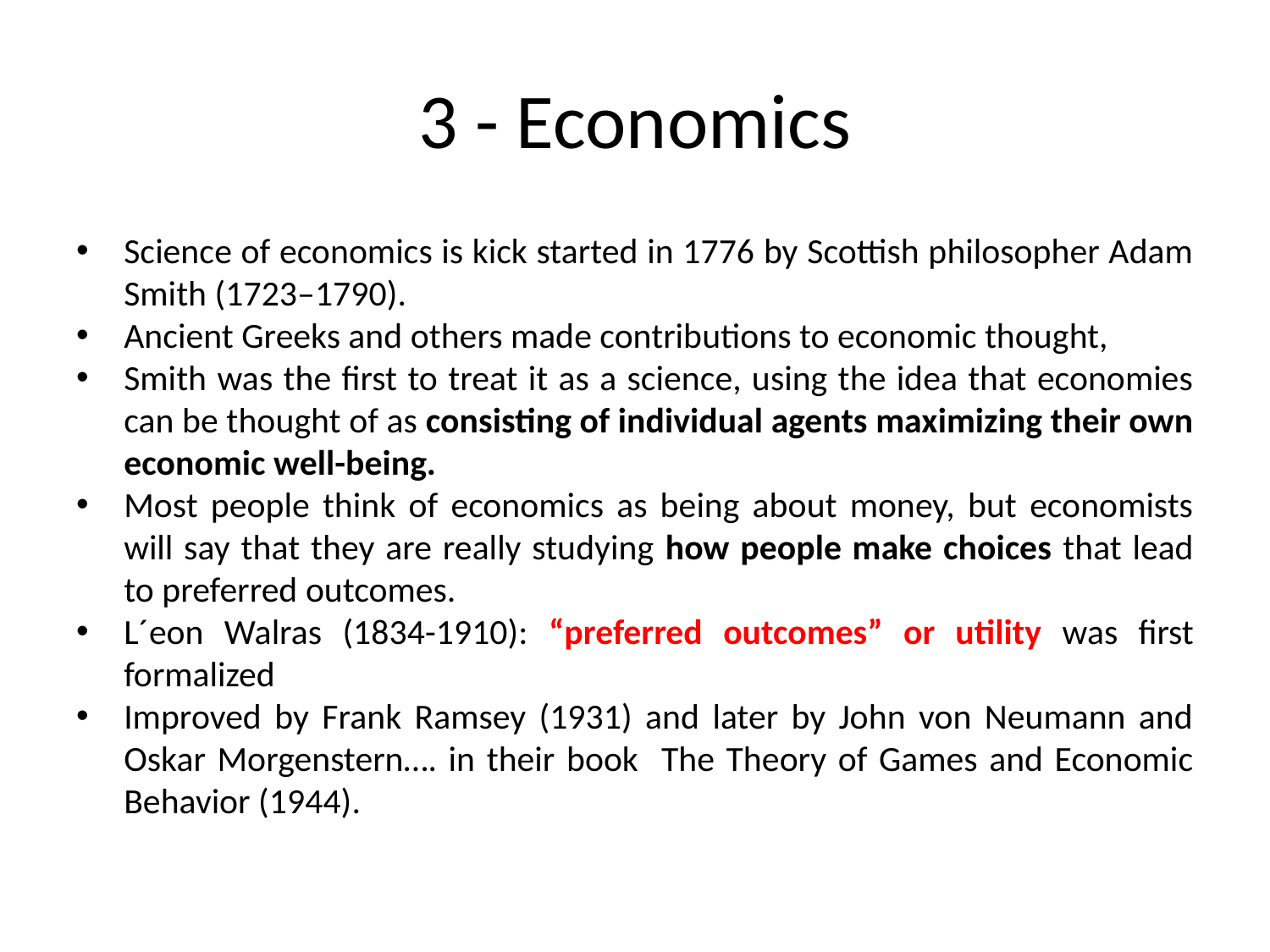

# 3 - Economics
Science of economics is kick started in 1776 by Scottish philosopher Adam Smith (1723–1790).
Ancient Greeks and others made contributions to economic thought,
Smith was the first to treat it as a science, using the idea that economies can be thought of as consisting of individual agents maximizing their own economic well-being.
Most people think of economics as being about money, but economists will say that they are really studying how people make choices that lead to preferred outcomes.
L´eon Walras (1834-1910): “preferred outcomes” or utility was first formalized
Improved by Frank Ramsey (1931) and later by John von Neumann and Oskar Morgenstern…. in their book  The Theory of Games and Economic Behavior (1944).